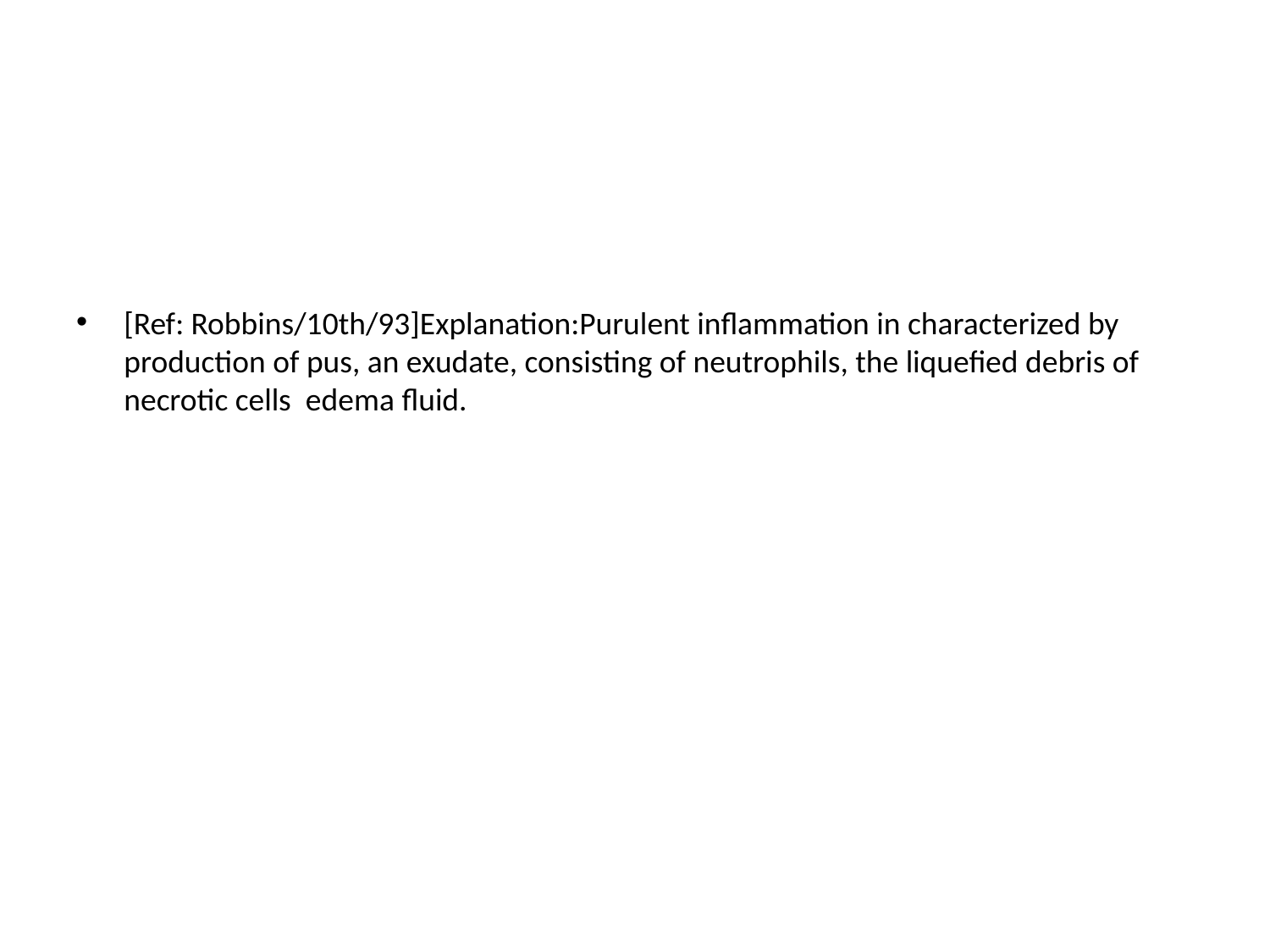

[Ref: Robbins/10th/93]Explanation:Purulent inflammation in characterized by production of pus, an exudate, consisting of neutrophils, the liquefied debris of necrotic cells  edema fluid.